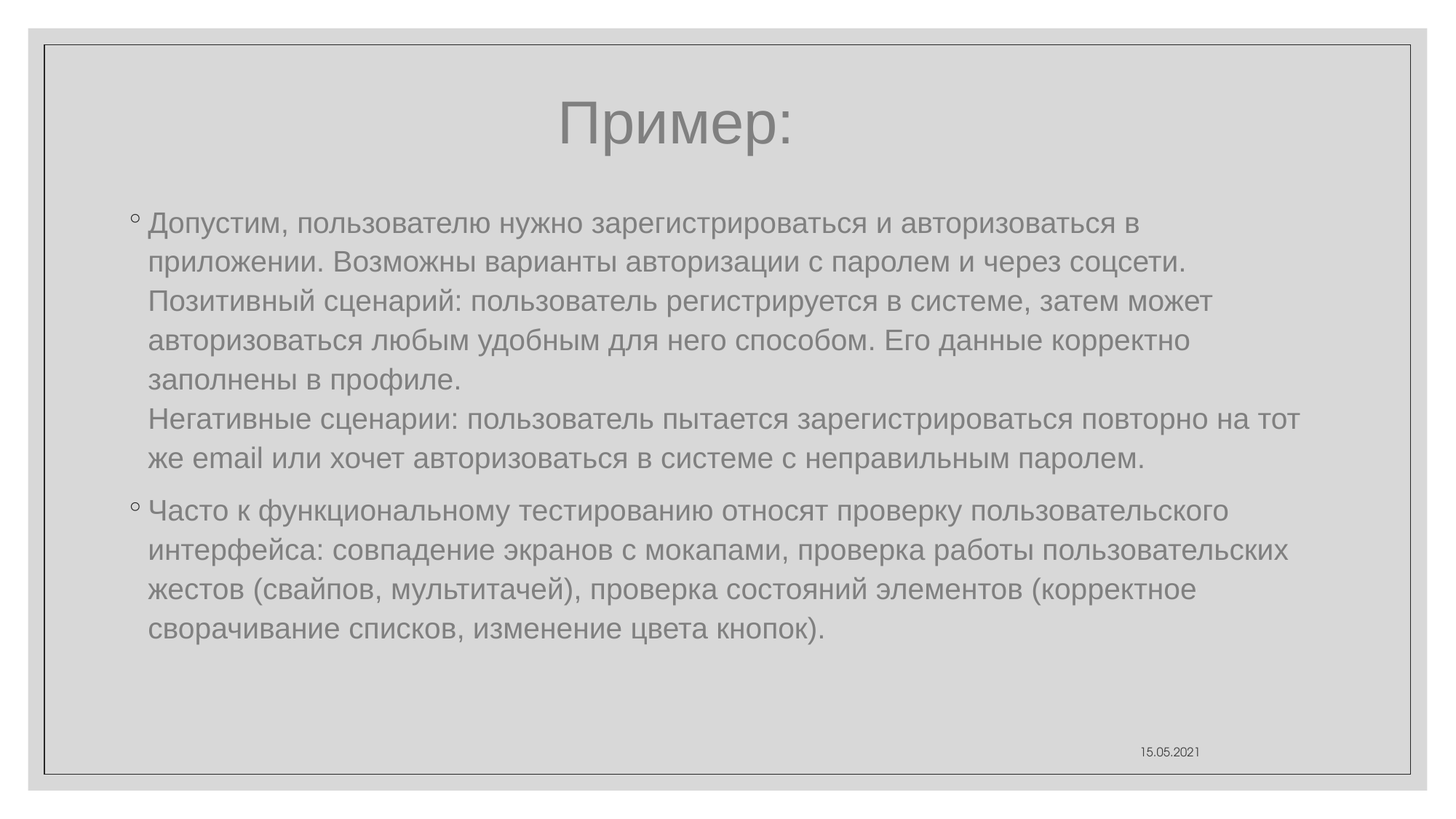

# Пример:
Допустим, пользователю нужно зарегистрироваться и авторизоваться в приложении. Возможны варианты авторизации с паролем и через соцсети.
Позитивный сценарий: пользователь регистрируется в системе, затем может авторизоваться любым удобным для него способом. Его данные корректно заполнены в профиле.
Негативные сценарии: пользователь пытается зарегистрироваться повторно на тот же email или хочет авторизоваться в системе с неправильным паролем.
Часто к функциональному тестированию относят проверку пользовательского интерфейса: совпадение экранов с мокапами, проверка работы пользовательских жестов (свайпов, мультитачей), проверка состояний элементов (корректное сворачивание списков, изменение цвета кнопок).

15.05.2021